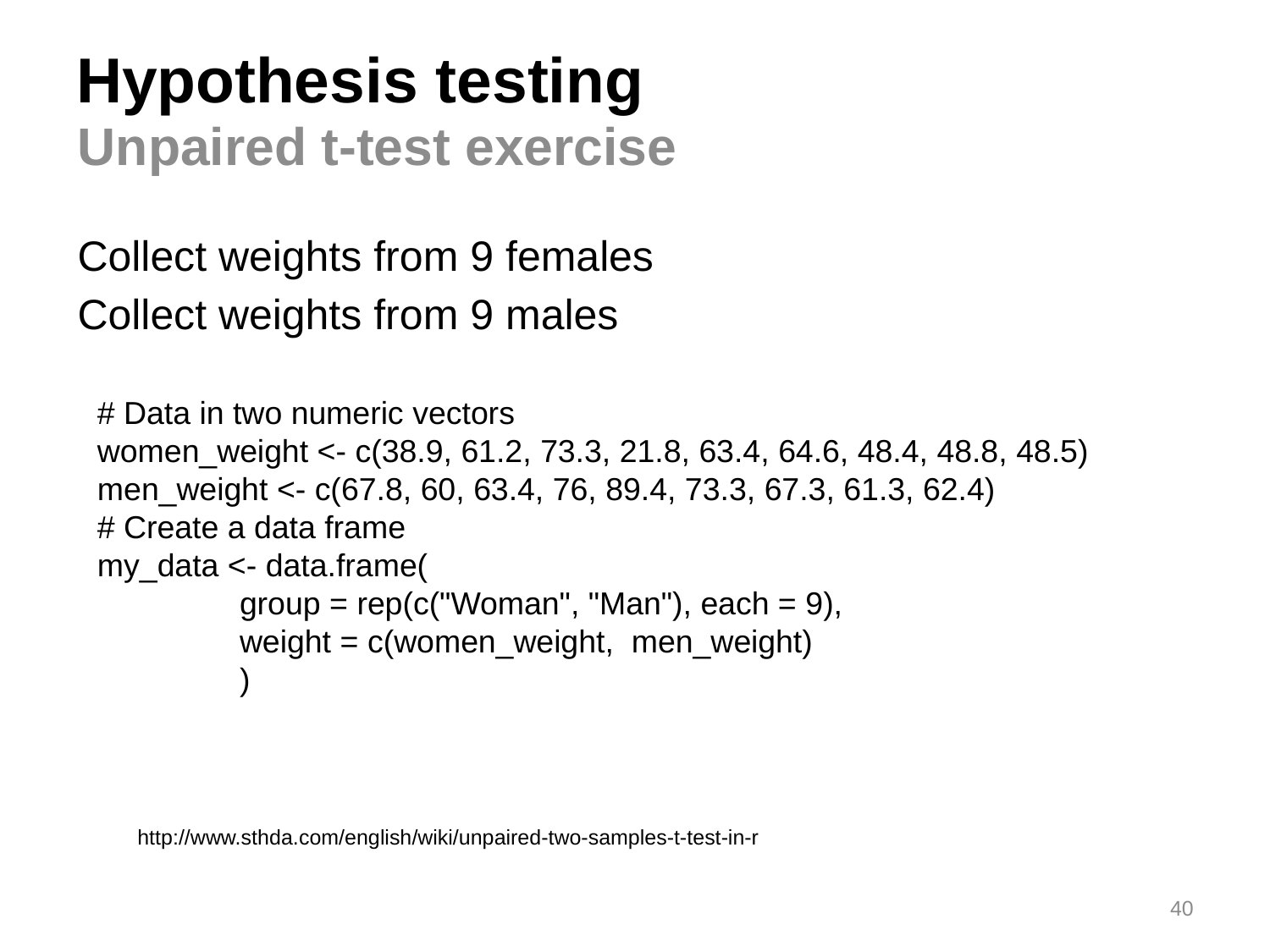

# Hypothesis testing
Unpaired t-test exercise
Collect weights from 9 females
Collect weights from 9 males

# Data in two numeric vectors
women_weight <- c(38.9, 61.2, 73.3, 21.8, 63.4, 64.6, 48.4, 48.8, 48.5)
men_weight <- c(67.8, 60, 63.4, 76, 89.4, 73.3, 67.3, 61.3, 62.4)
# Create a data frame
my_data <- data.frame(
                group = rep(c("Woman", "Man"), each = 9),
                weight = c(women_weight,  men_weight)
                )
http://www.sthda.com/english/wiki/unpaired-two-samples-t-test-in-r
40